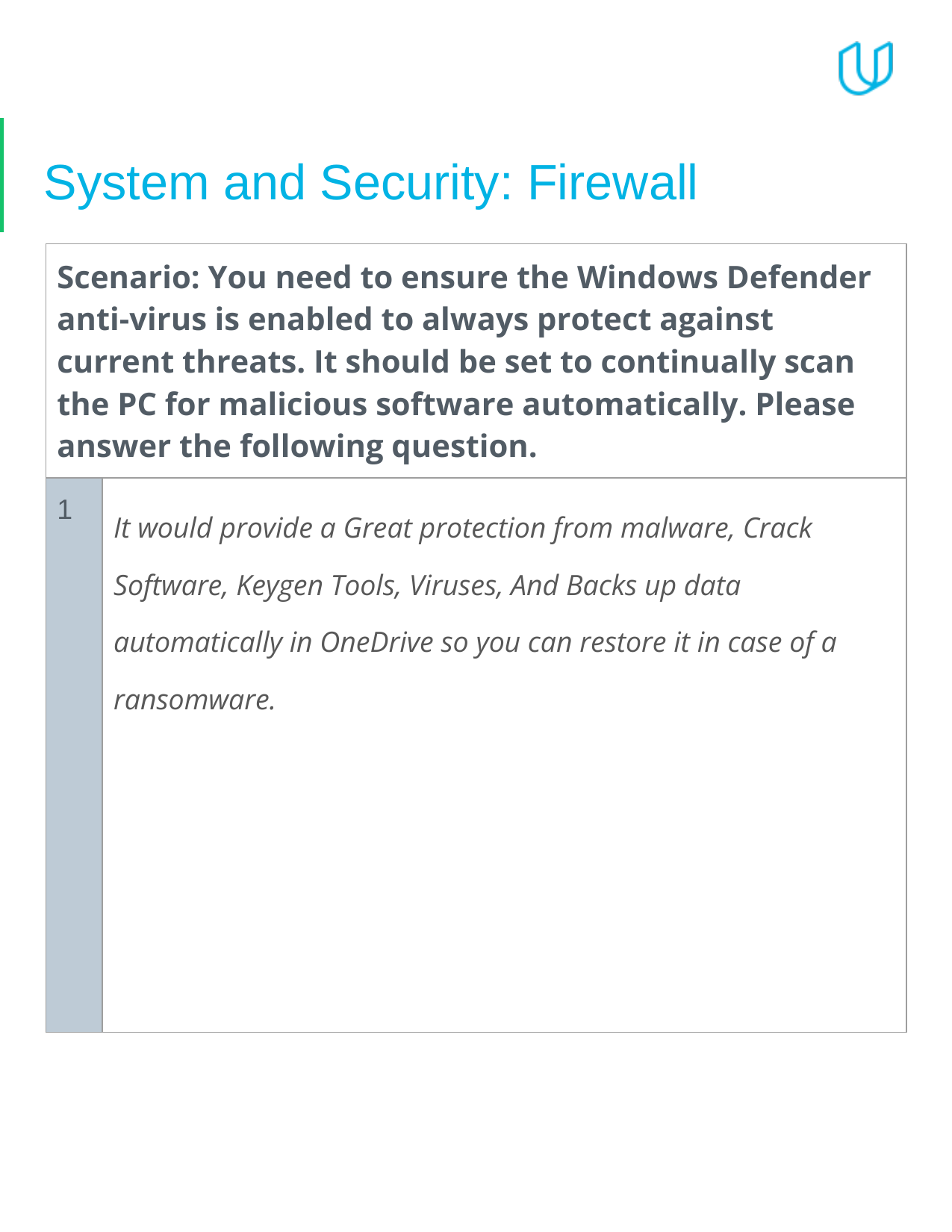

# System and Security: Firewall
| Scenario: You need to ensure the Windows Defender anti-virus is enabled to always protect against current threats. It should be set to continually scan the PC for malicious software automatically. Please answer the following question. |  |
| --- | --- |
| 1 | It would provide a Great protection from malware, Crack Software, Keygen Tools, Viruses, And Backs up data automatically in OneDrive so you can restore it in case of a ransomware. |